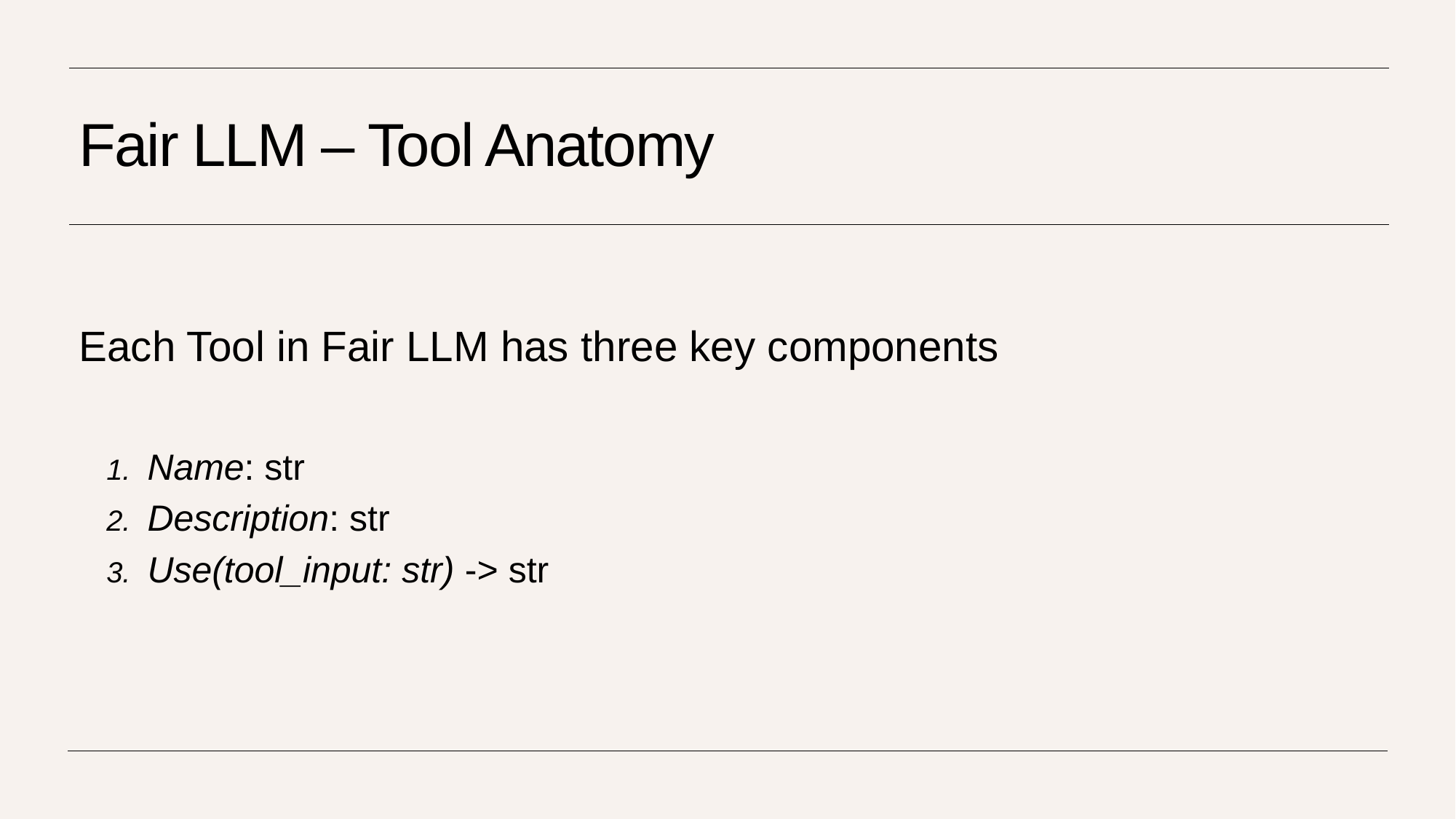

# Fair LLM – Tool Anatomy

Each Tool in Fair LLM has three key components

Name: str
Description: str
Use(tool_input: str) -> str